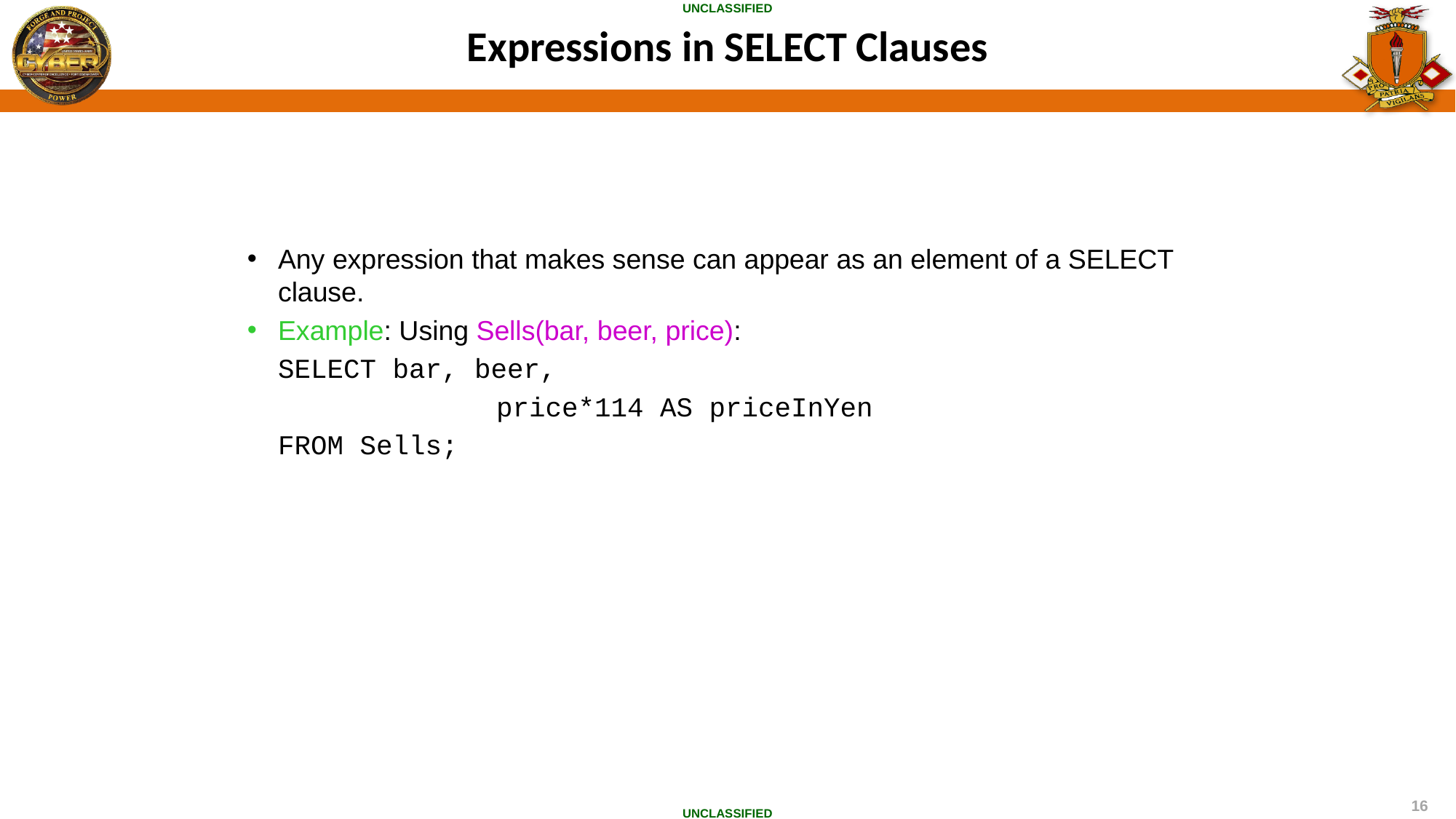

# Expressions in SELECT Clauses
Any expression that makes sense can appear as an element of a SELECT clause.
Example: Using Sells(bar, beer, price):
	SELECT bar, beer,
			price*114 AS priceInYen
	FROM Sells;